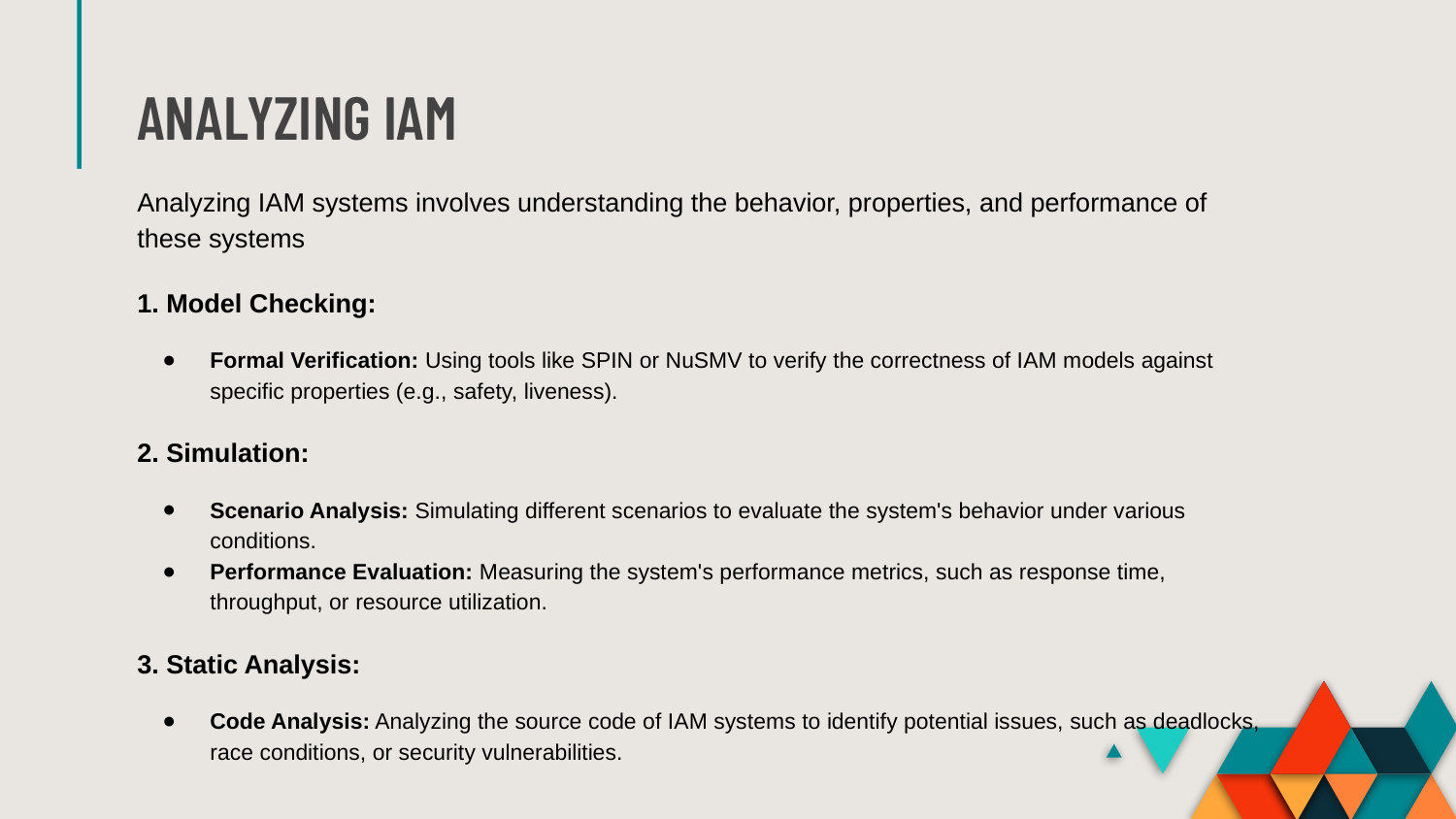

ANALYZING IAM
Analyzing IAM systems involves understanding the behavior, properties, and performance of these systems
1. Model Checking:
Formal Verification: Using tools like SPIN or NuSMV to verify the correctness of IAM models against specific properties (e.g., safety, liveness).
2. Simulation:
Scenario Analysis: Simulating different scenarios to evaluate the system's behavior under various conditions.
Performance Evaluation: Measuring the system's performance metrics, such as response time, throughput, or resource utilization.
3. Static Analysis:
Code Analysis: Analyzing the source code of IAM systems to identify potential issues, such as deadlocks, race conditions, or security vulnerabilities.